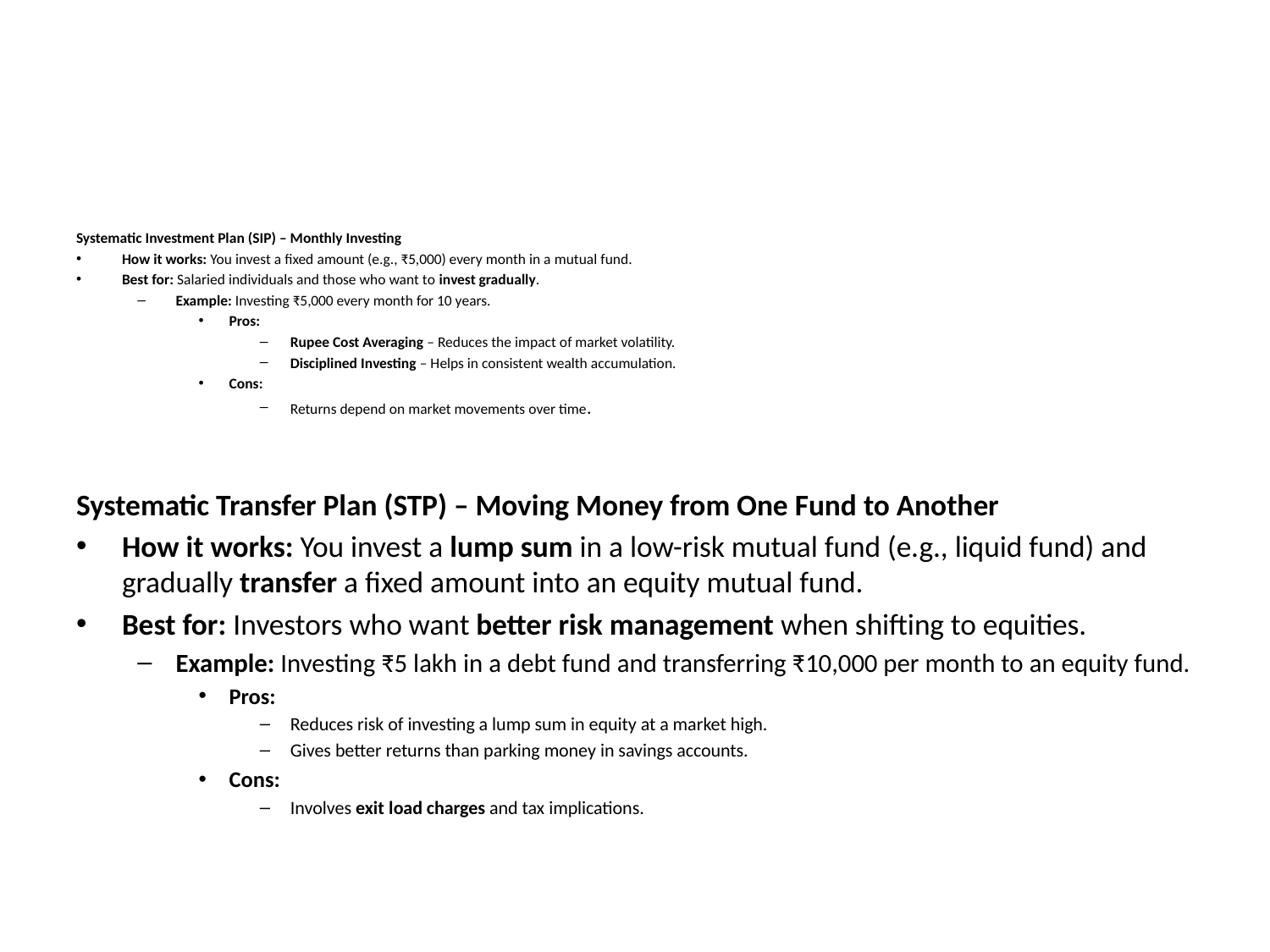

#
Systematic Investment Plan (SIP) – Monthly Investing
How it works: You invest a fixed amount (e.g., ₹5,000) every month in a mutual fund.
Best for: Salaried individuals and those who want to invest gradually.
Example: Investing ₹5,000 every month for 10 years.
Pros:
Rupee Cost Averaging – Reduces the impact of market volatility.
Disciplined Investing – Helps in consistent wealth accumulation.
Cons:
Returns depend on market movements over time.

Systematic Transfer Plan (STP) – Moving Money from One Fund to Another
How it works: You invest a lump sum in a low-risk mutual fund (e.g., liquid fund) and gradually transfer a fixed amount into an equity mutual fund.
Best for: Investors who want better risk management when shifting to equities.
Example: Investing ₹5 lakh in a debt fund and transferring ₹10,000 per month to an equity fund.
Pros:
Reduces risk of investing a lump sum in equity at a market high.
Gives better returns than parking money in savings accounts.
Cons:
Involves exit load charges and tax implications.